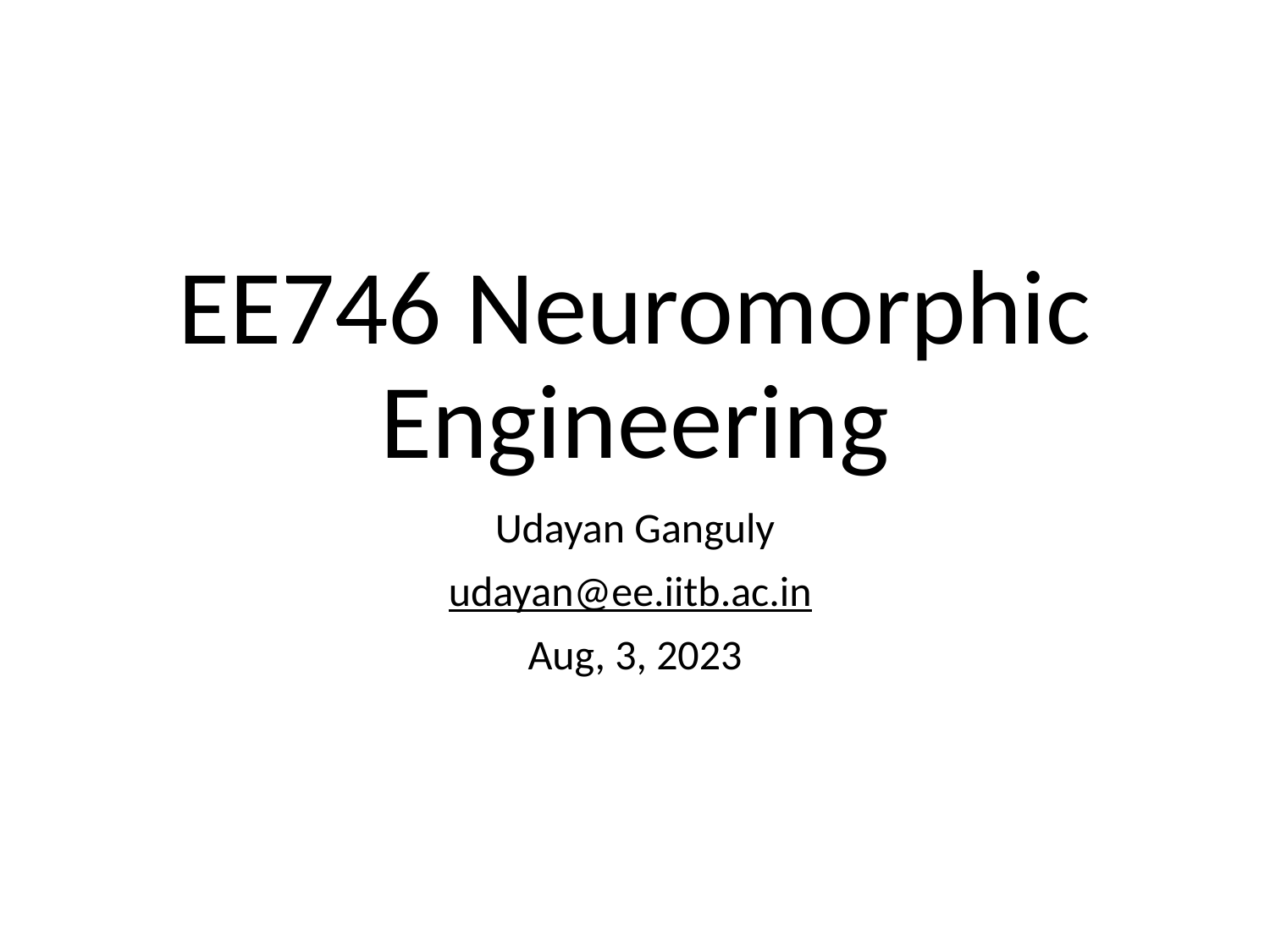

# EE746 Neuromorphic Engineering
Udayan Ganguly
udayan@ee.iitb.ac.in
Aug, 3, 2023